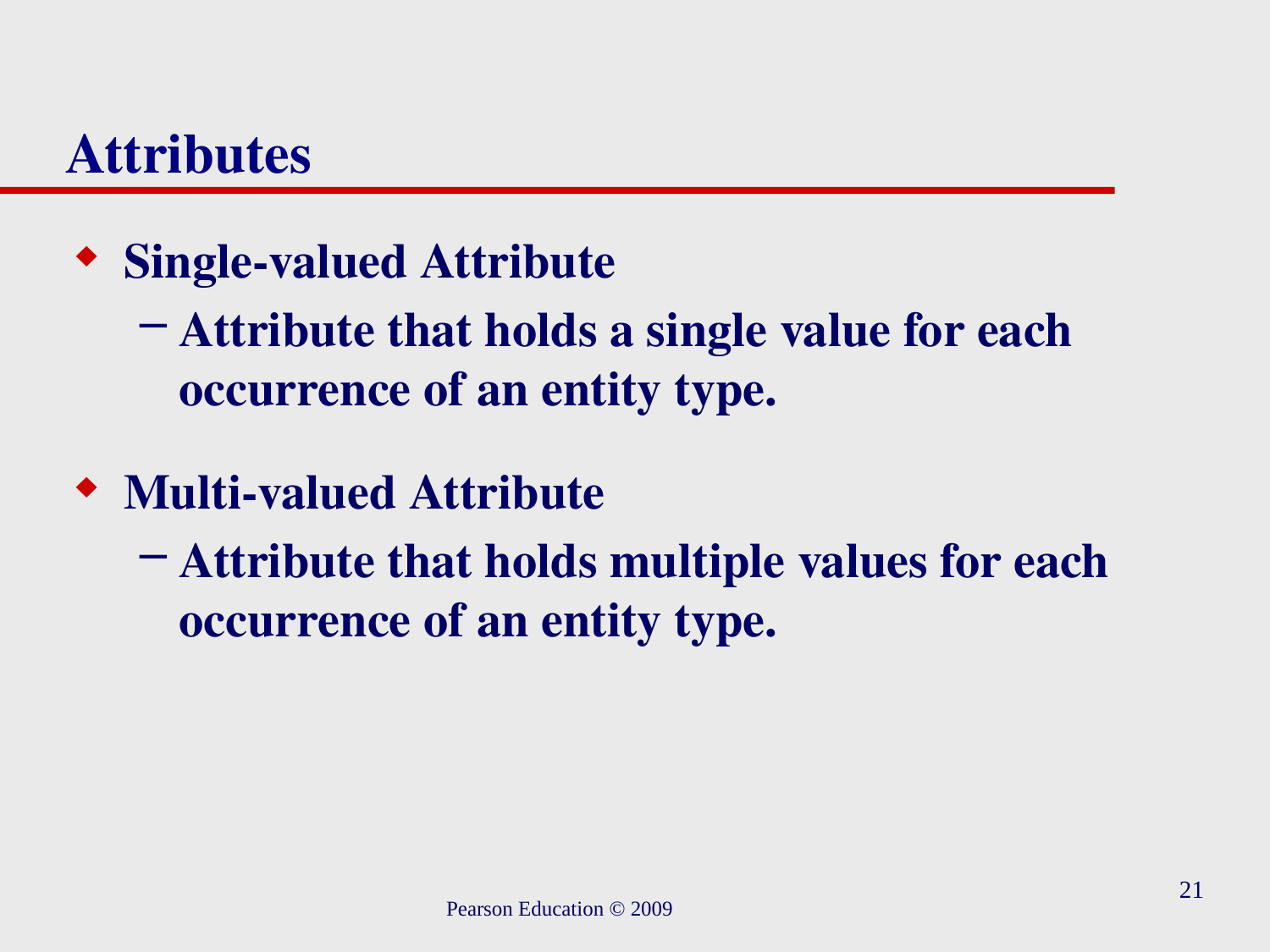

# Attributes
Single-valued Attribute
Attribute that holds a single value for each occurrence of an entity type.

Multi-valued Attribute
Attribute that holds multiple values for each occurrence of an entity type.
21
Pearson Education © 2009